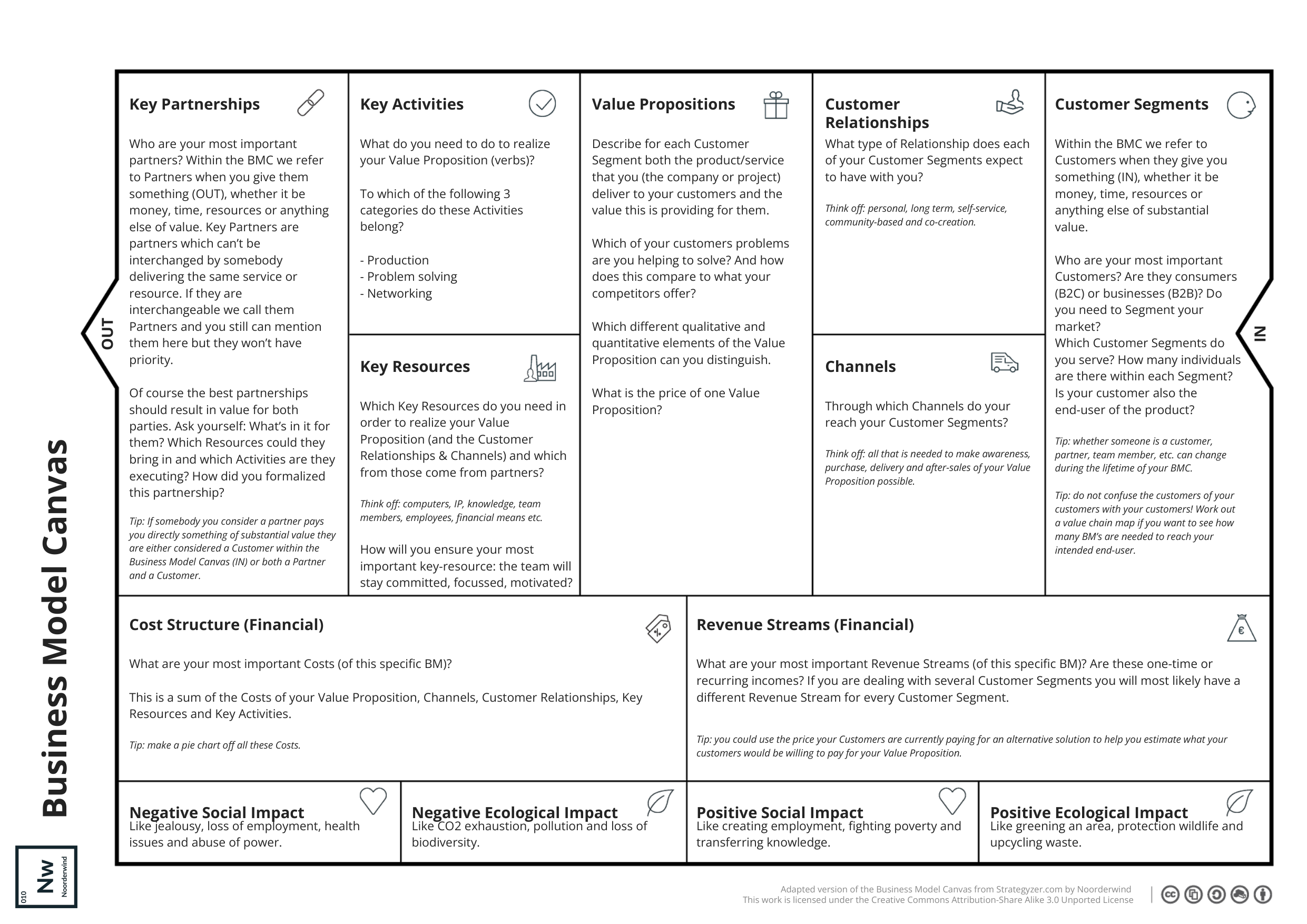

Within the BMC we refer to Customers when they give you something (IN), whether it be money, time, resources or anything else of substantial value.

Who are your most important Customers? Are they consumers (B2C) or businesses (B2B)? Do you need to Segment your market?
Which Customer Segments do you serve? How many individuals
are there within each Segment?
Is your customer also the
end-user of the product?

Tip: whether someone is a customer, partner, team member, etc. can change during the lifetime of your BMC.

Tip: do not confuse the customers of your customers with your customers! Work out a value chain map if you want to see how many BM’s are needed to reach your intended end-user.

Who are your most important partners? Within the BMC we refer to Partners when you give them something (OUT), whether it be money, time, resources or anything else of value. Key Partners are partners which can’t be interchanged by somebody delivering the same service or resource. If they are interchangeable we call them Partners and you still can mention them here but they won’t have priority.

Of course the best partnerships should result in value for both parties. Ask yourself: What’s in it for them? Which Resources could they bring in and which Activities are they executing? How did you formalized this partnership?

Tip: If somebody you consider a partner pays you directly something of substantial value they are either considered a Customer within the Business Model Canvas (IN) or both a Partner and a Customer.

What do you need to do to realize your Value Proposition (verbs)?

To which of the following 3 categories do these Activities belong?

- Production
- Problem solving
- Networking

Describe for each Customer Segment both the product/service that you (the company or project) deliver to your customers and the value this is providing for them.

Which of your customers problems are you helping to solve? And how does this compare to what your competitors offer?

Which different qualitative and quantitative elements of the Value Proposition can you distinguish.

What is the price of one Value Proposition?

What type of Relationship does each of your Customer Segments expect to have with you?

Think off: personal, long term, self-service, community-based and co-creation.

Through which Channels do your reach your Customer Segments?

Think off: all that is needed to make awareness, purchase, delivery and after-sales of your Value Proposition possible.

Which Key Resources do you need in order to realize your Value Proposition (and the Customer Relationships & Channels) and which from those come from partners?

Think off: computers, IP, knowledge, team members, employees, financial means etc.

How will you ensure your most important key-resource: the team will stay committed, focussed, motivated?

What are your most important Costs (of this specific BM)?

This is a sum of the Costs of your Value Proposition, Channels, Customer Relationships, Key Resources and Key Activities.

Tip: make a pie chart off all these Costs.

What are your most important Revenue Streams (of this specific BM)? Are these one-time or recurring incomes? If you are dealing with several Customer Segments you will most likely have a different Revenue Stream for every Customer Segment.

Tip: you could use the price your Customers are currently paying for an alternative solution to help you estimate what your customers would be willing to pay for your Value Proposition.

Like jealousy, loss of employment, health issues and abuse of power.

Like CO2 exhaustion, pollution and loss of biodiversity.

Like creating employment, fighting poverty and transferring knowledge.

Like greening an area, protection wildlife and upcycling waste.